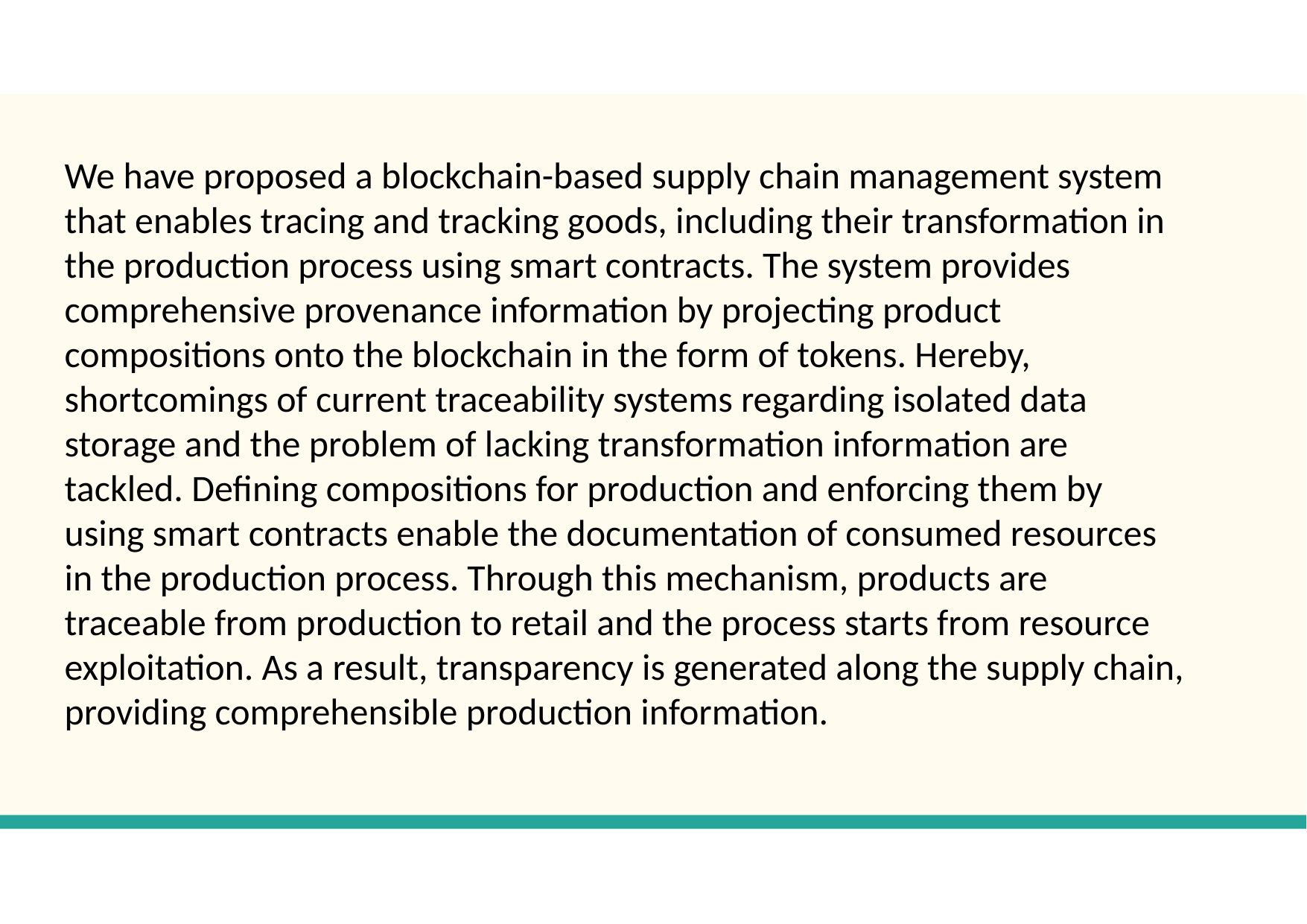

We have proposed a blockchain-based supply chain management system that enables tracing and tracking goods, including their transformation in the production process using smart contracts. The system provides comprehensive provenance information by projecting product compositions onto the blockchain in the form of tokens. Hereby, shortcomings of current traceability systems regarding isolated data storage and the problem of lacking transformation information are tackled. Defining compositions for production and enforcing them by using smart contracts enable the documentation of consumed resources in the production process. Through this mechanism, products are traceable from production to retail and the process starts from resource exploitation. As a result, transparency is generated along the supply chain, providing comprehensible production information.